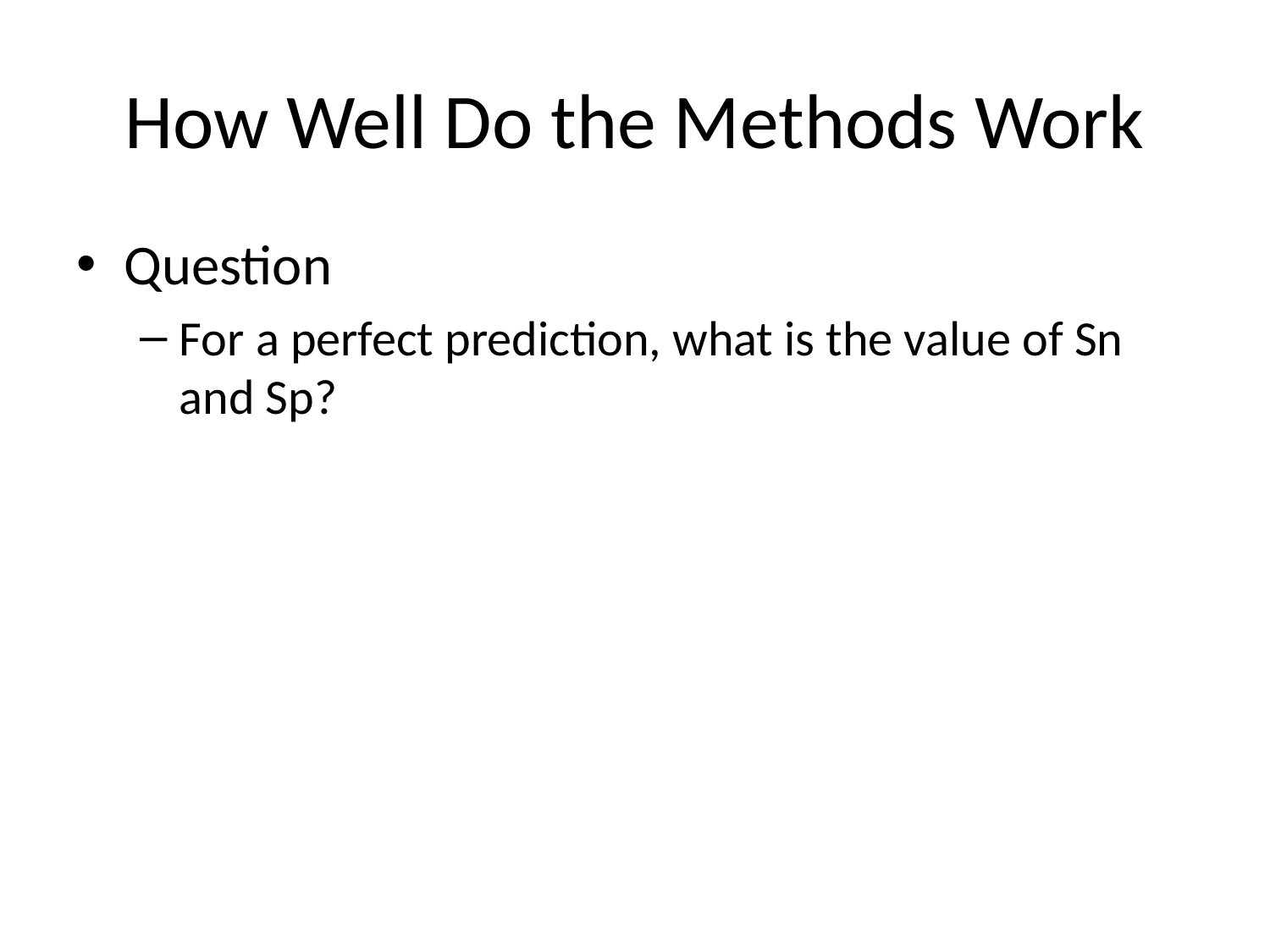

# How Well Do the Methods Work
Question
For a perfect prediction, what is the value of Sn and Sp?